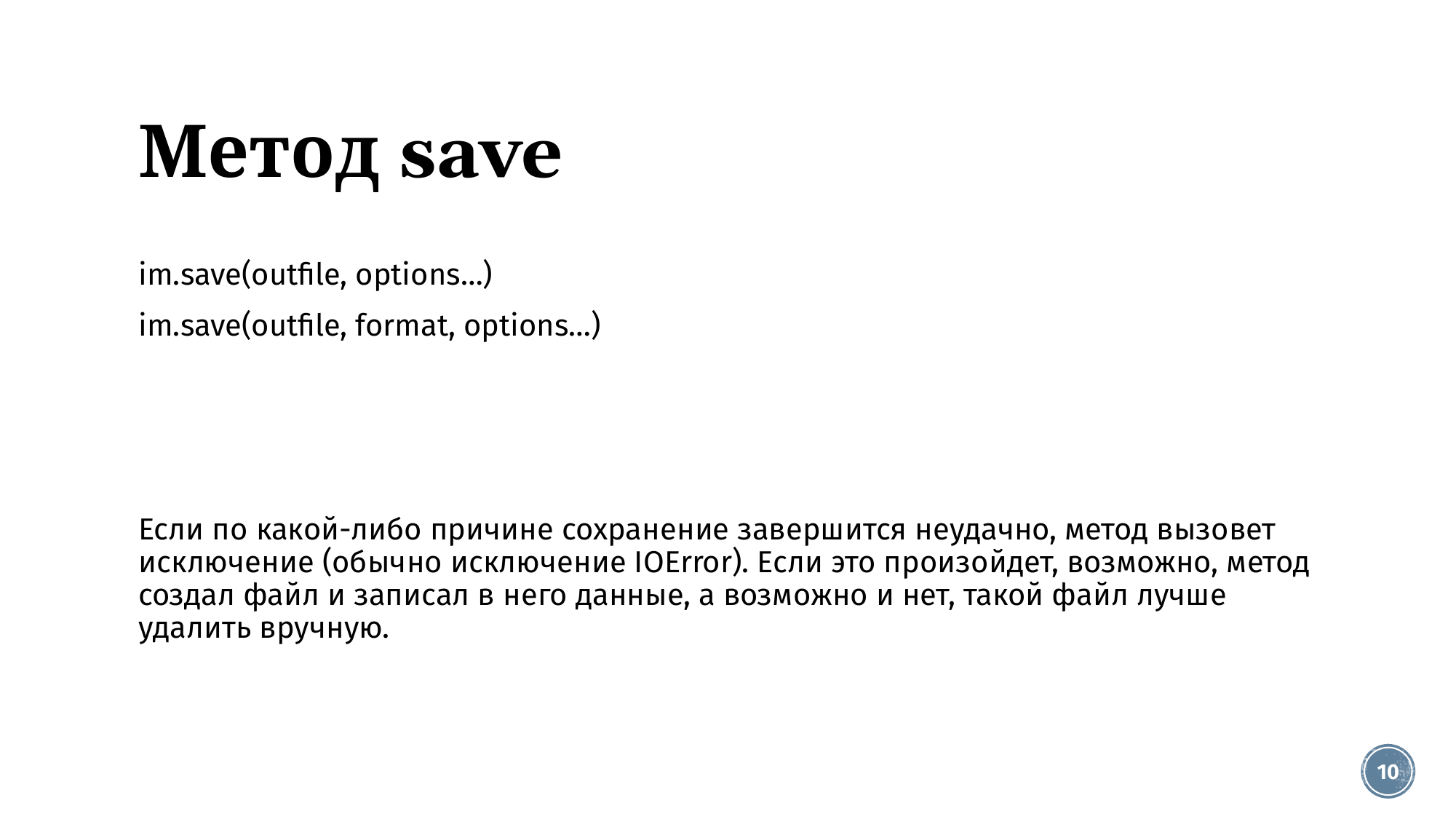

# Метод save
im.save(outfile, options…)
im.save(outfile, format, options…)

Если по какой-либо причине сохранение завершится неудачно, метод вызовет исключение (обычно исключение IOError). Если это произойдет, возможно, метод создал файл и записал в него данные, а возможно и нет, такой файл лучше удалить вручную.

10